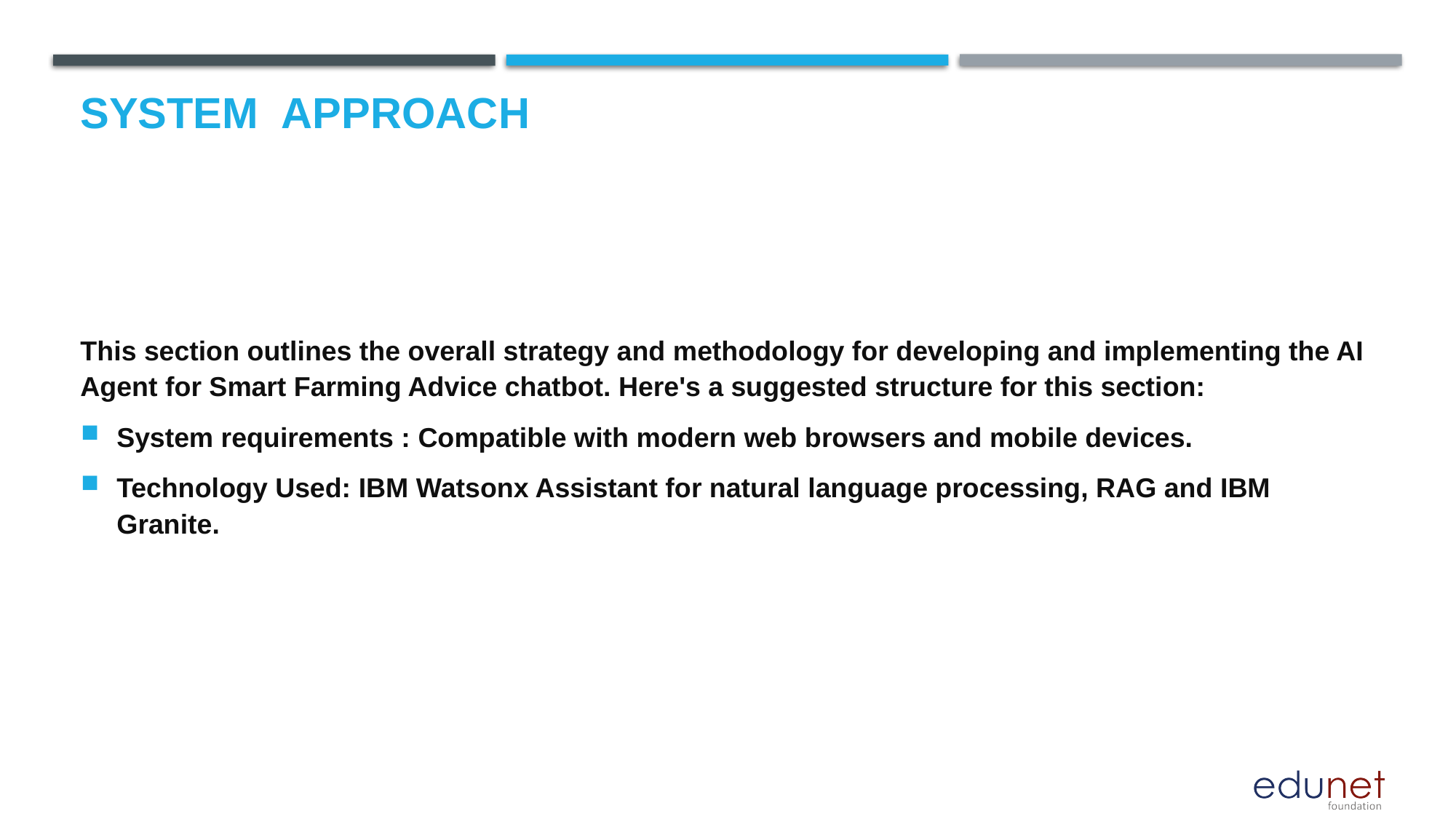

# System  Approach
This section outlines the overall strategy and methodology for developing and implementing the AI Agent for Smart Farming Advice chatbot. Here's a suggested structure for this section:
System requirements : Compatible with modern web browsers and mobile devices.
Technology Used: IBM Watsonx Assistant for natural language processing, RAG and IBM Granite.